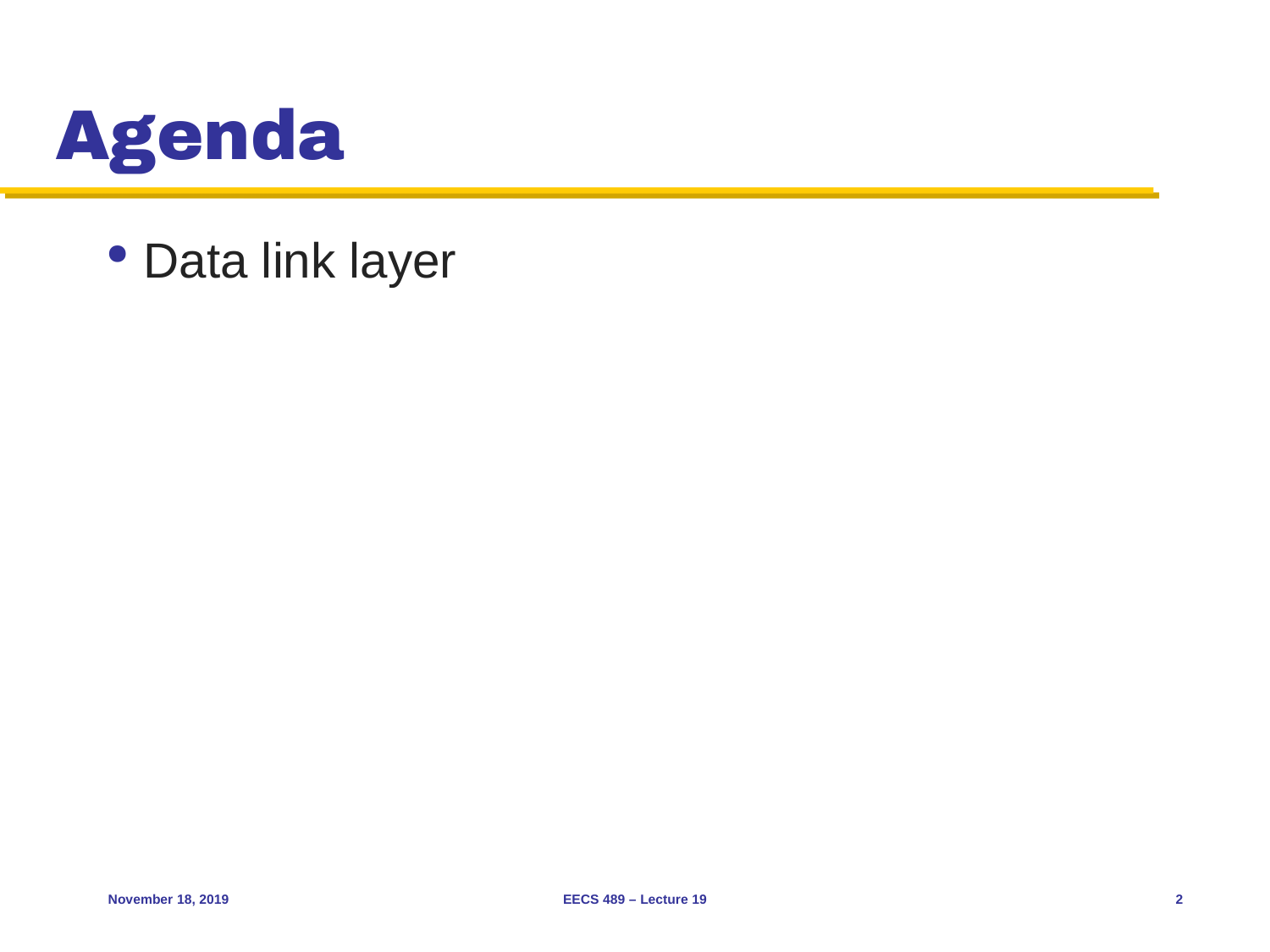

# Agenda
Data link layer
November 18, 2019
EECS 489 – Lecture 19
2